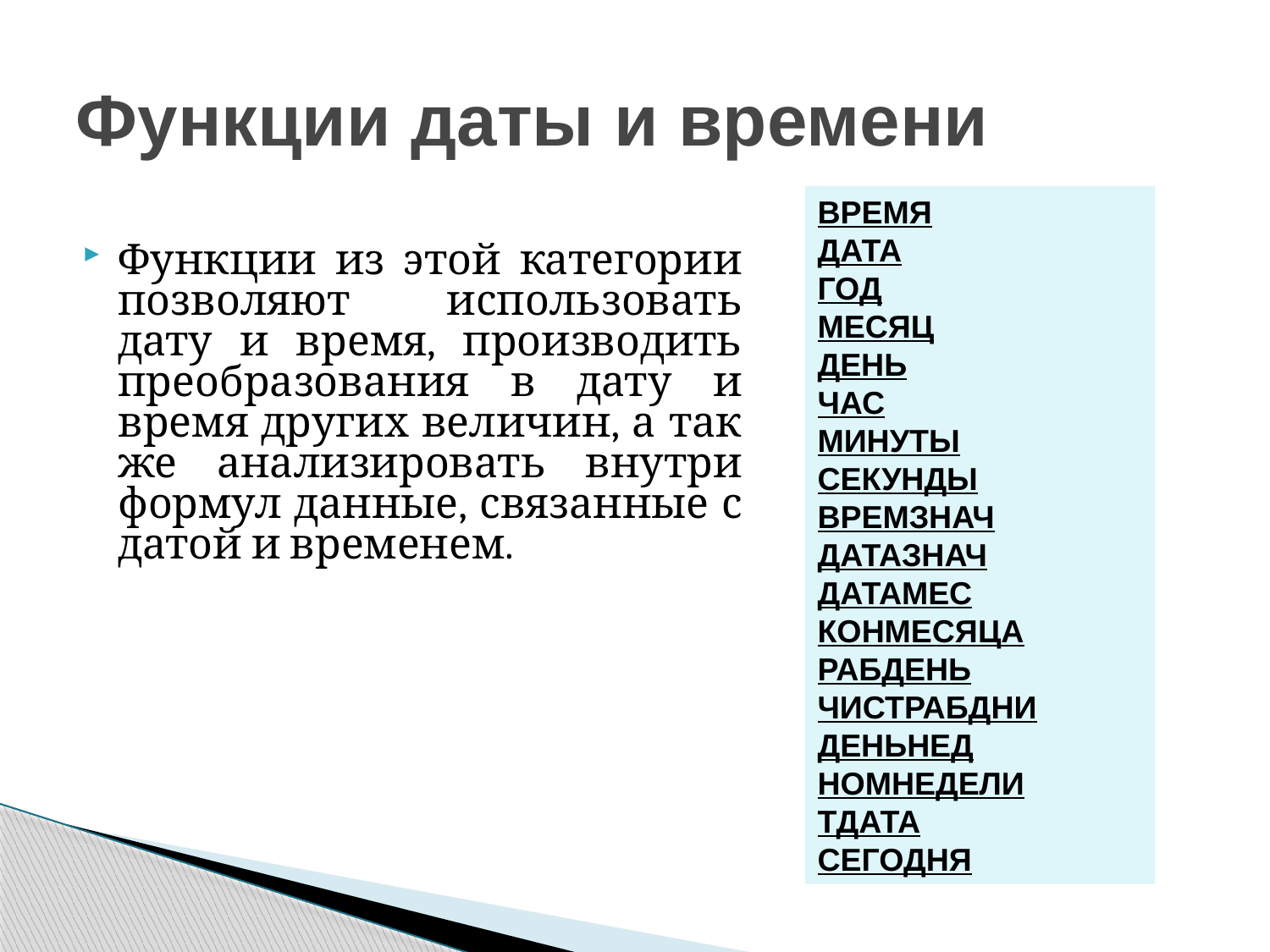

# Функции даты и времени
ВРЕМЯ
ДАТА
ГОД
МЕСЯЦ
ДЕНЬ
ЧАС
МИНУТЫ
СЕКУНДЫ
ВРЕМЗНАЧ
ДАТАЗНАЧ
ДАТАМЕС
КОНМЕСЯЦА
РАБДЕНЬ
ЧИСТРАБДНИ
ДЕНЬНЕД
НОМНЕДЕЛИ
ТДАТА
СЕГОДНЯ
Функции из этой категории позволяют использовать дату и время, производить преобразования в дату и время других величин, а так же анализировать внутри формул данные, связанные с датой и временем.